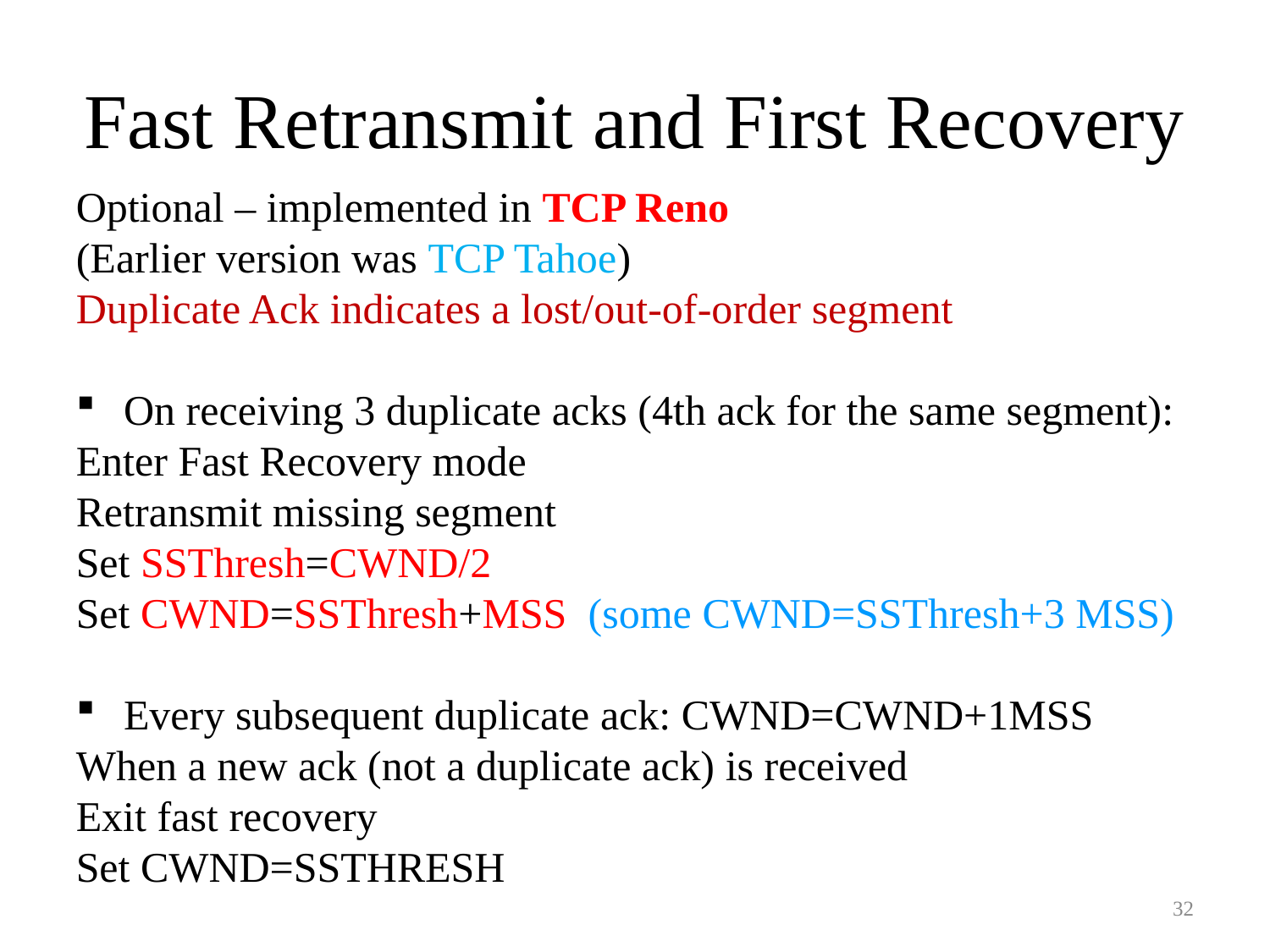

# Fast Retransmit and First Recovery
Optional – implemented in TCP Reno
(Earlier version was TCP Tahoe)
Duplicate Ack indicates a lost/out-of-order segment

On receiving 3 duplicate acks (4th ack for the same segment):
Enter Fast Recovery mode
Retransmit missing segment
Set SSThresh=CWND/2
Set CWND=SSThresh+MSS  (some CWND=SSThresh+3 MSS)

Every subsequent duplicate ack: CWND=CWND+1MSS
When a new ack (not a duplicate ack) is received
Exit fast recovery
Set CWND=SSTHRESH
32